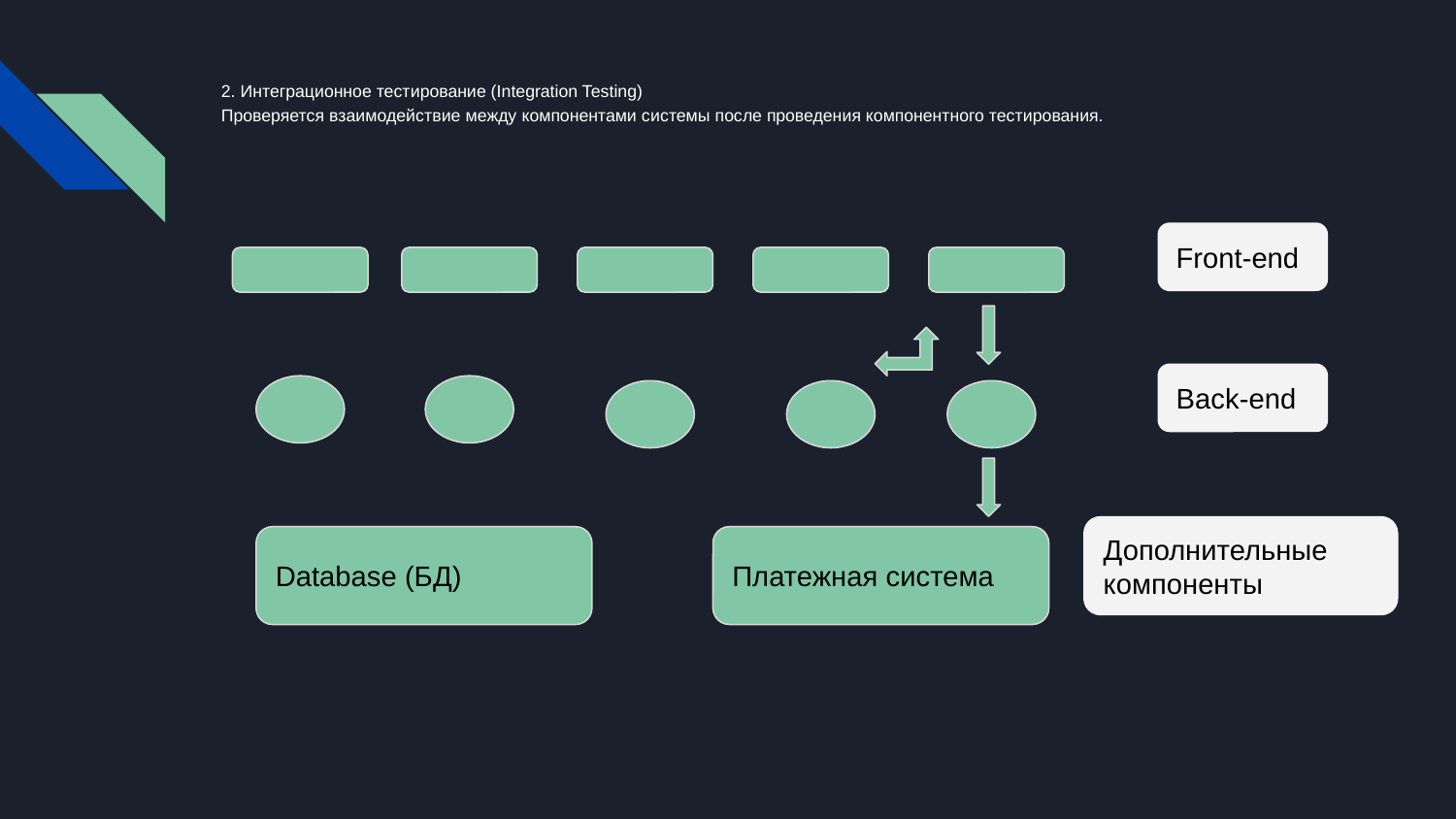

# 2. Интеграционное тестирование (Integration Testing)
Проверяется взаимодействие между компонентами системы после проведения компонентного тестирования.
Front-end

Back-end

Дополнительные компоненты
Database (БД)
Платежная система